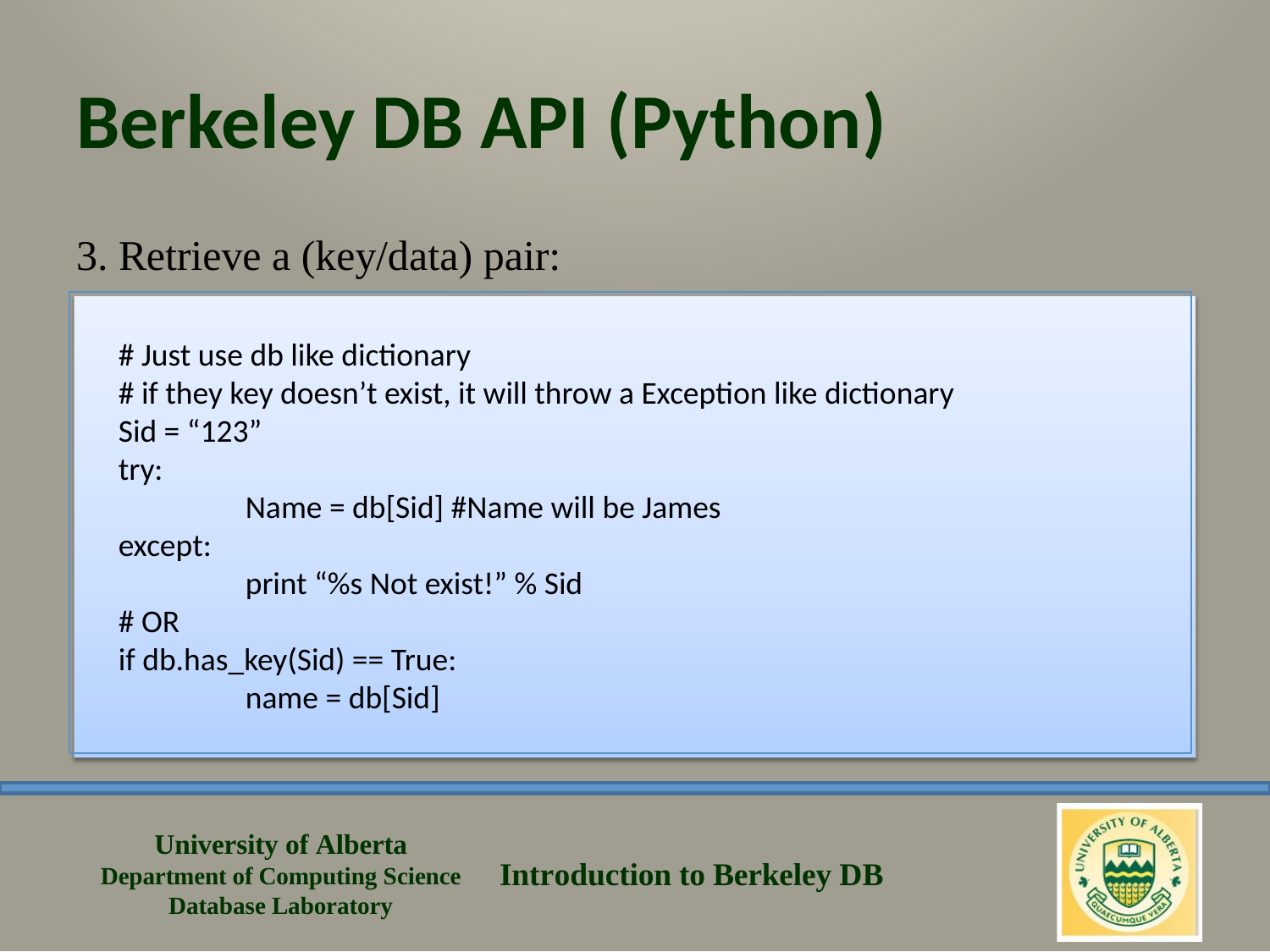

# Berkeley DB API (Python)
3. Retrieve a (key/data) pair:

# Just use db like dictionary
# if they key doesn’t exist, it will throw a Exception like dictionary
Sid = “123”
try:
	Name = db[Sid] #Name will be James
except:
	print “%s Not exist!” % Sid
# OR
if db.has_key(Sid) == True:
	name = db[Sid]

University of Alberta Department of Computing Science Database Laboratory
Introduction to Berkeley DB